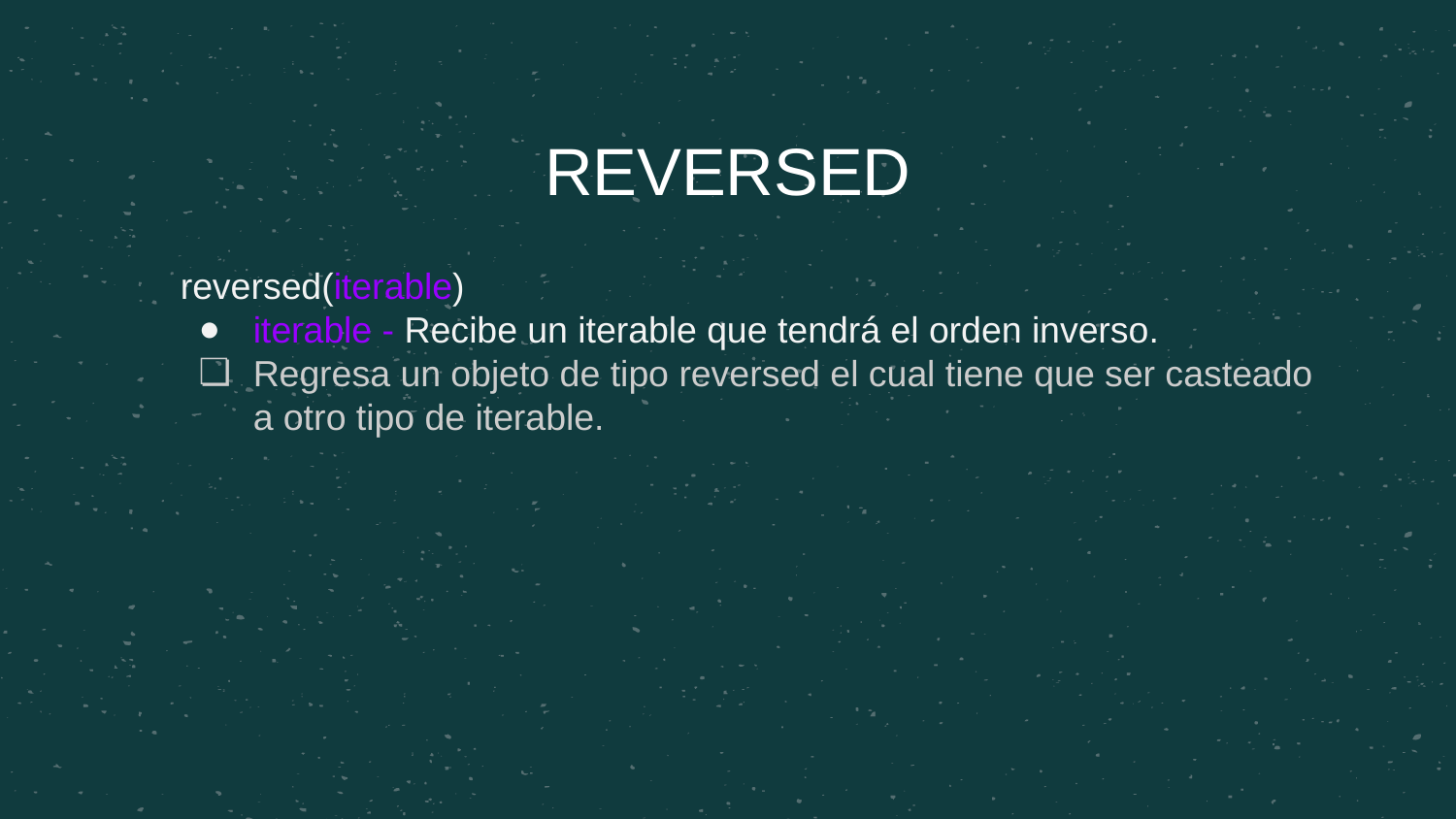

# REVERSED
reversed(iterable)
iterable - Recibe un iterable que tendrá el orden inverso.
Regresa un objeto de tipo reversed el cual tiene que ser casteado a otro tipo de iterable.